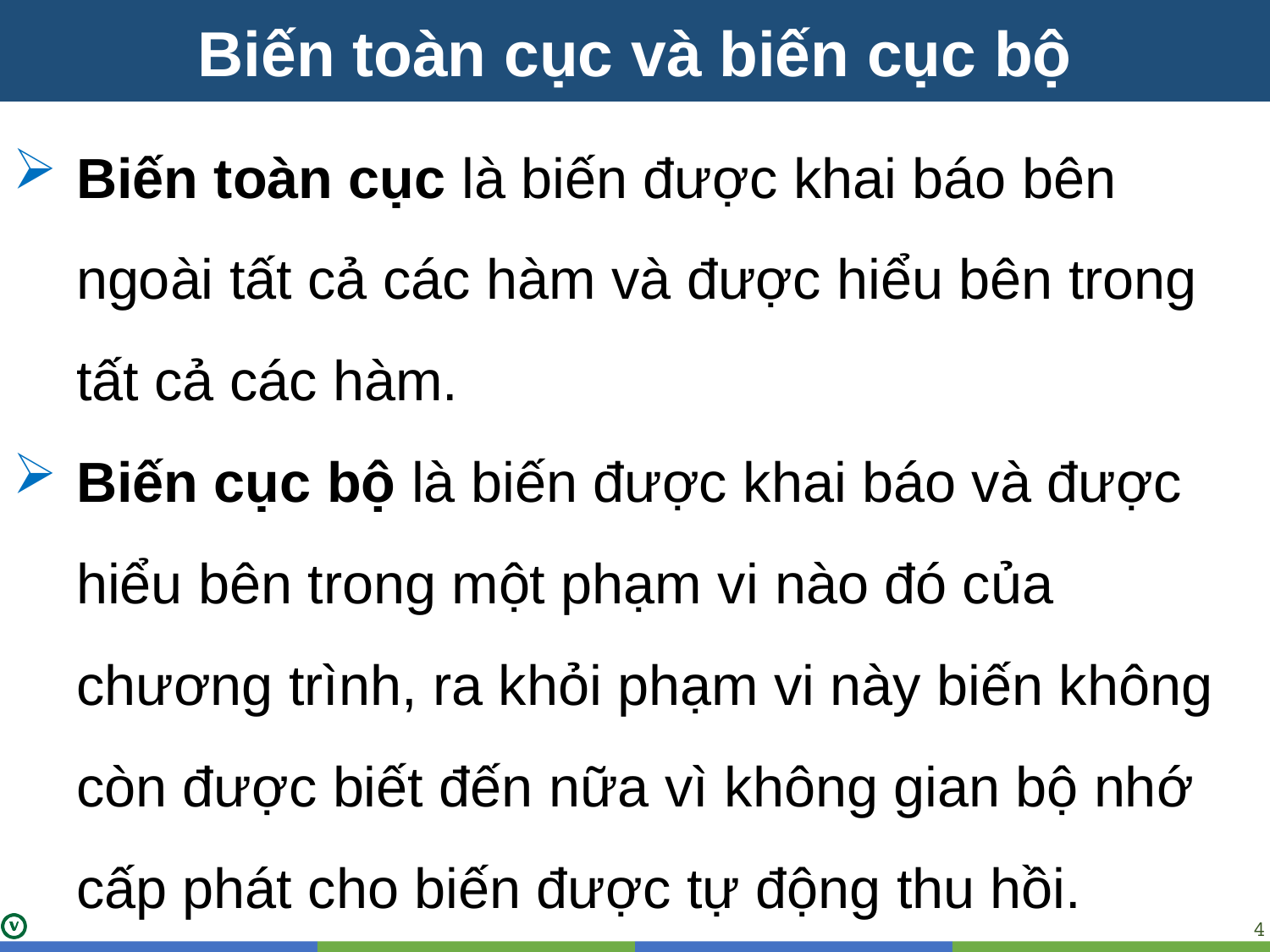

Biến toàn cục và biến cục bộ
Biến toàn cục là biến được khai báo bên ngoài tất cả các hàm và được hiểu bên trong tất cả các hàm.
Biến cục bộ là biến được khai báo và được hiểu bên trong một phạm vi nào đó của chương trình, ra khỏi phạm vi này biến không còn được biết đến nữa vì không gian bộ nhớ cấp phát cho biến được tự động thu hồi.